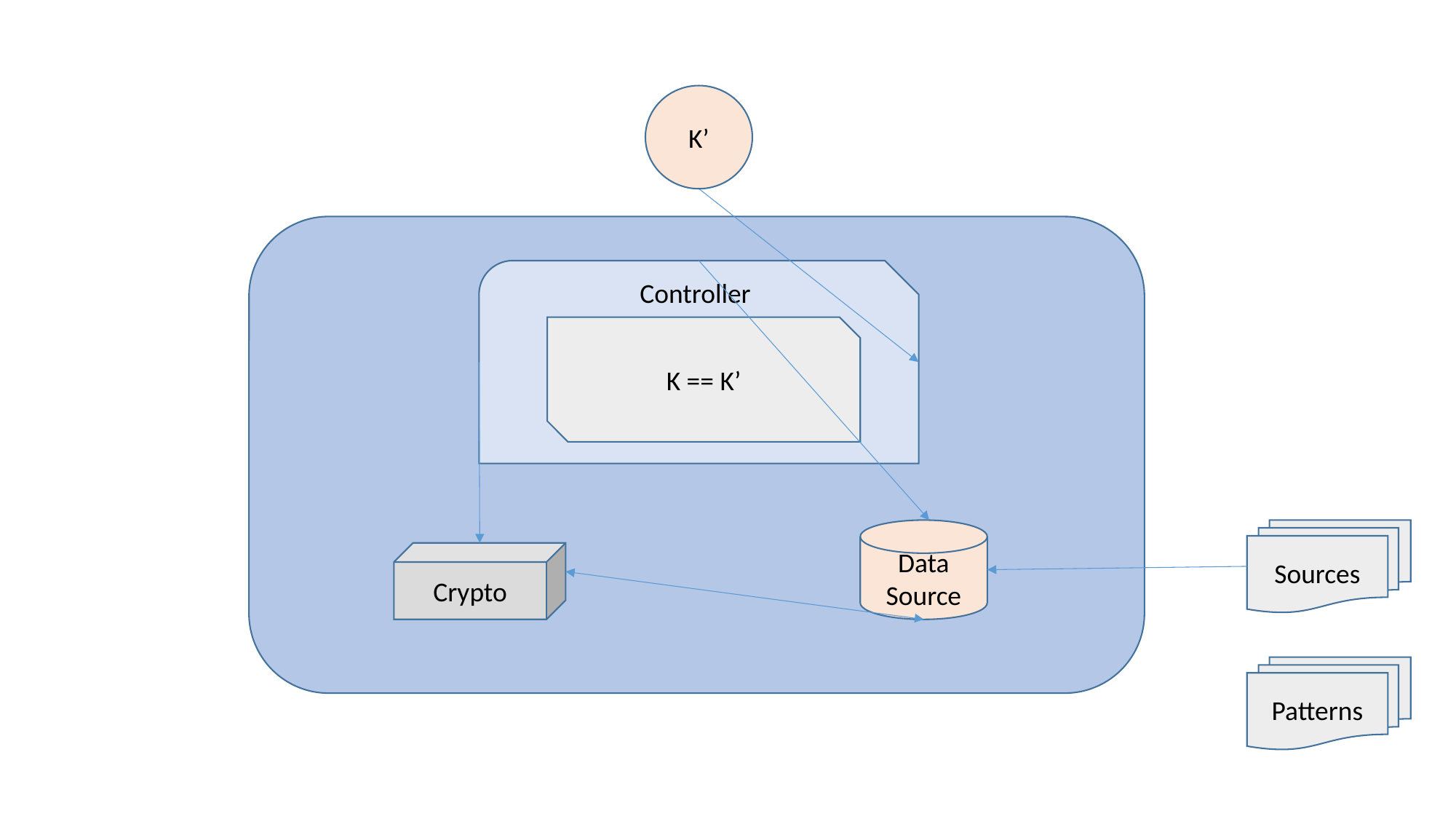

K’

Controller
K == K’
Data Source
Sources
Crypto
Patterns